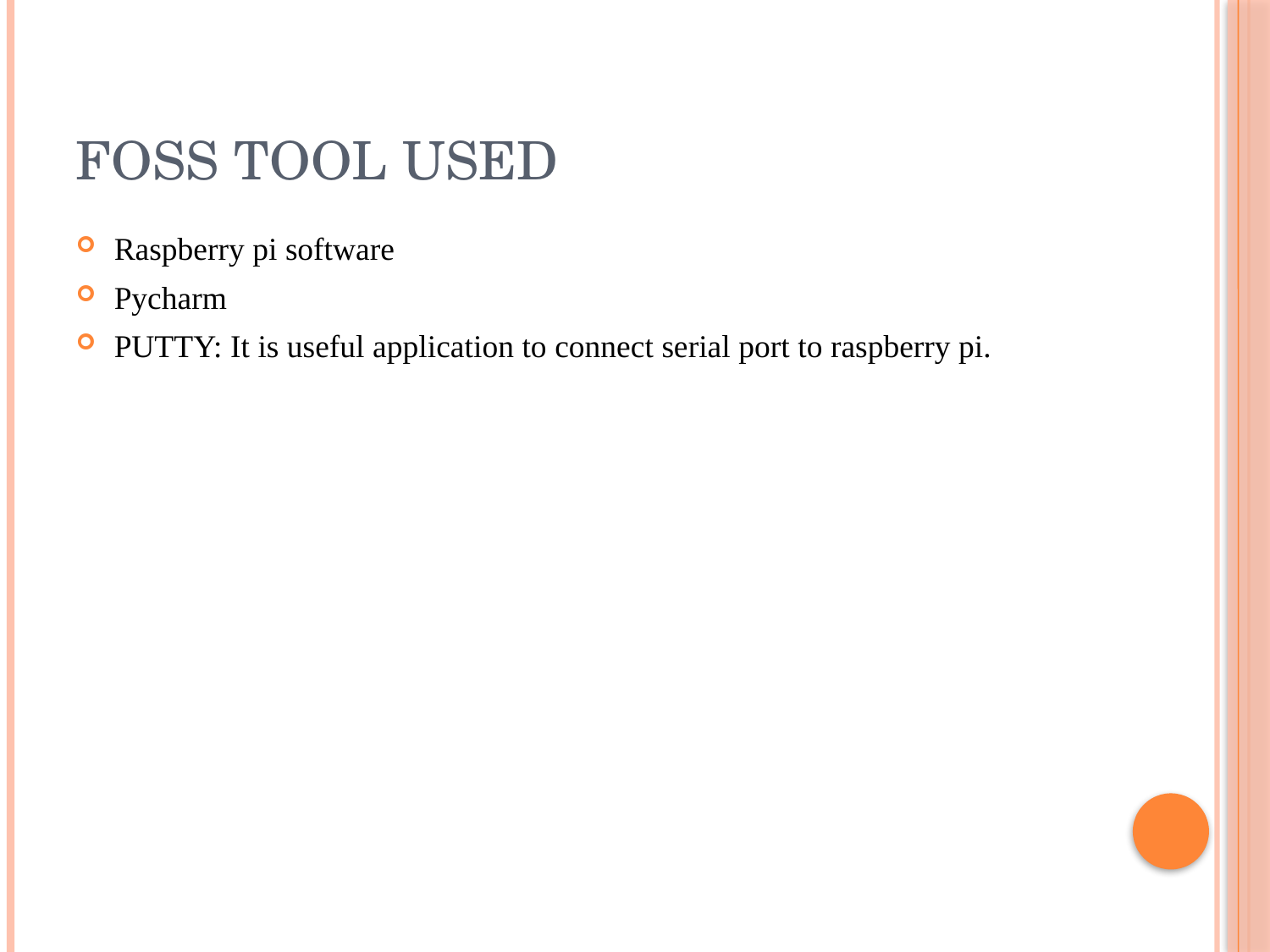

# Foss tool used
Raspberry pi software
Pycharm
PUTTY: It is useful application to connect serial port to raspberry pi.